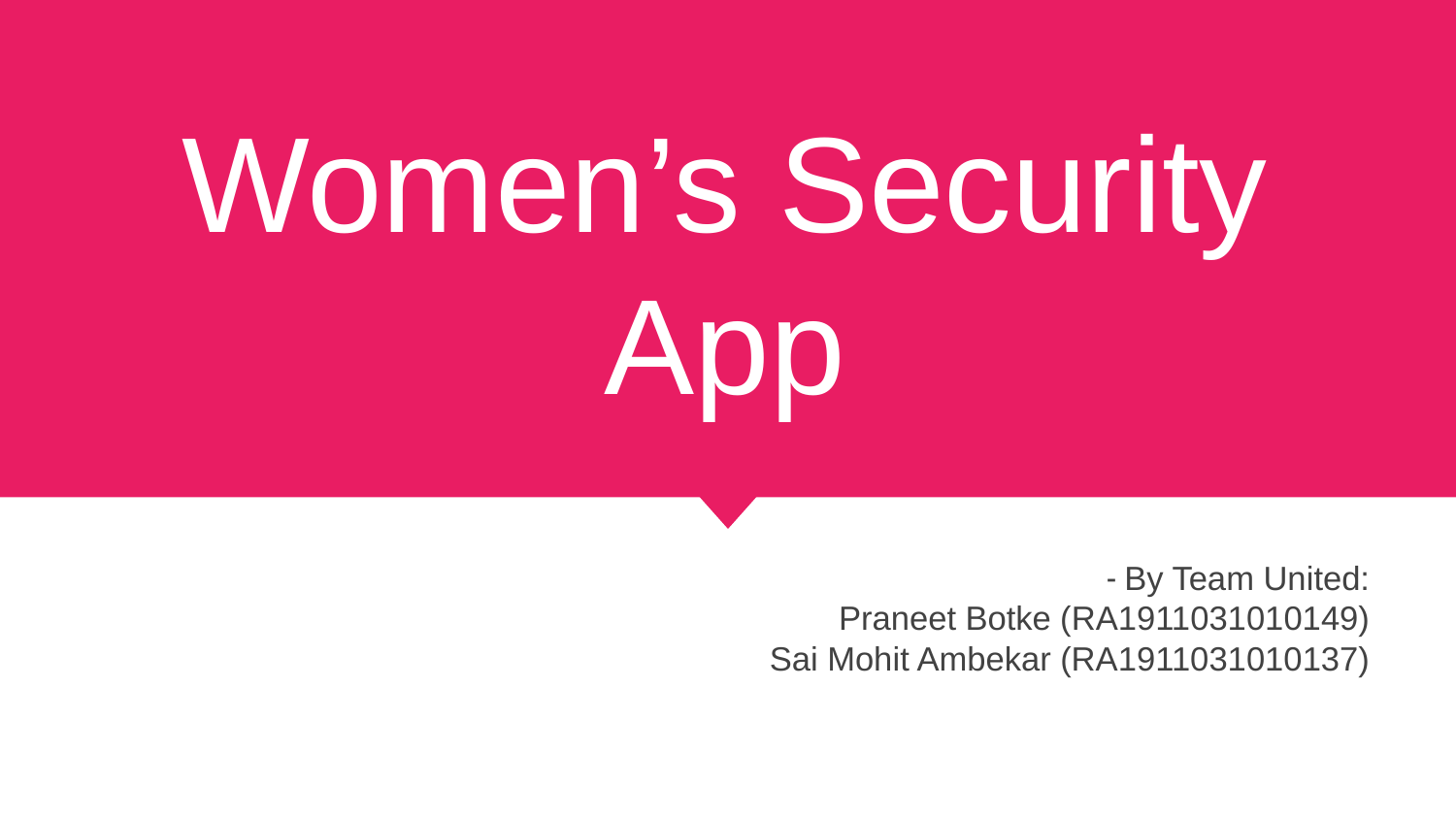

# Women’s Security App
- By Team United:
Praneet Botke (RA1911031010149)
Sai Mohit Ambekar (RA1911031010137)